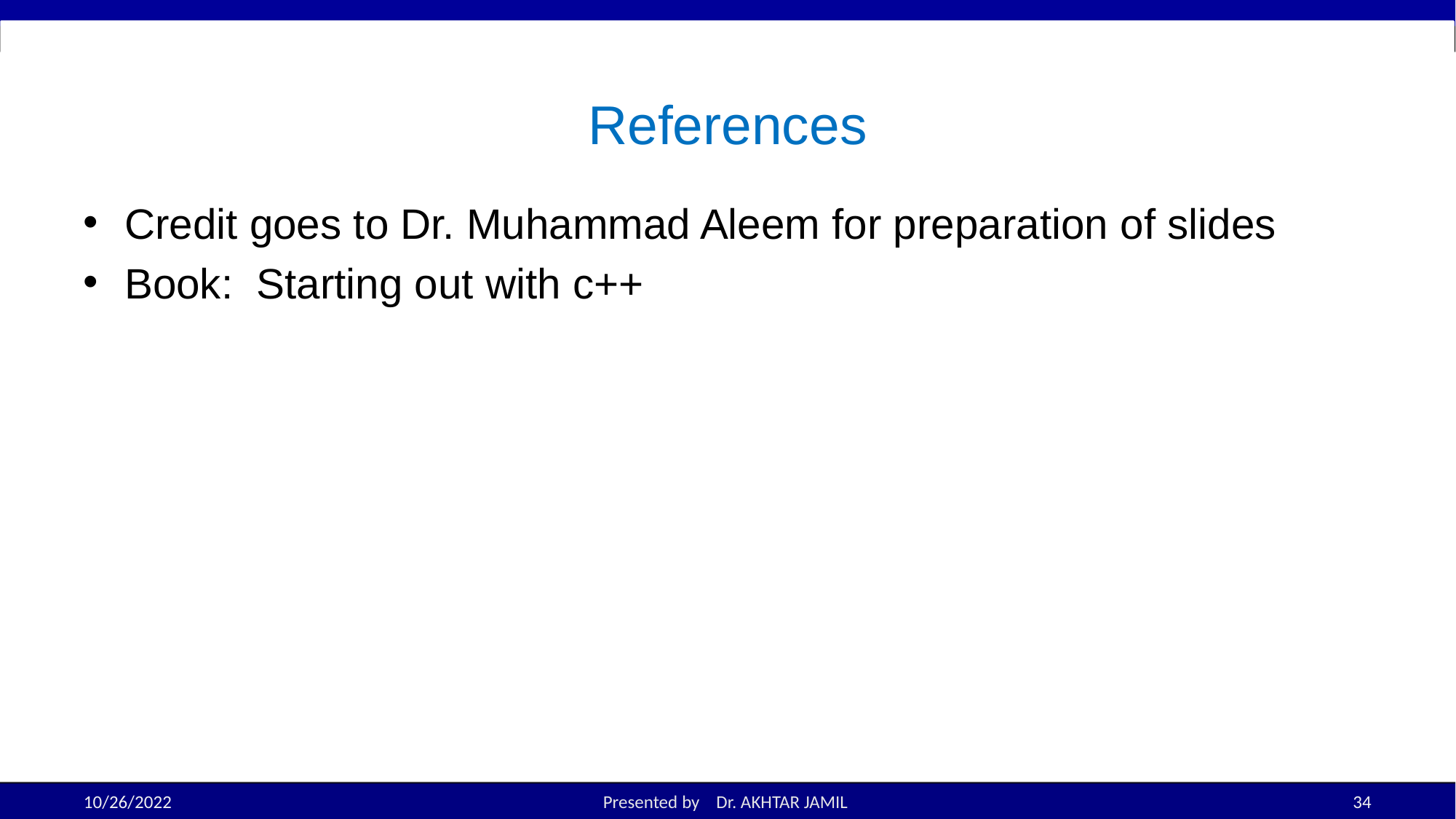

# References
Credit goes to Dr. Muhammad Aleem for preparation of slides
Book:  Starting out with c++

10/26/2022
Presented by    Dr. AKHTAR JAMIL
34